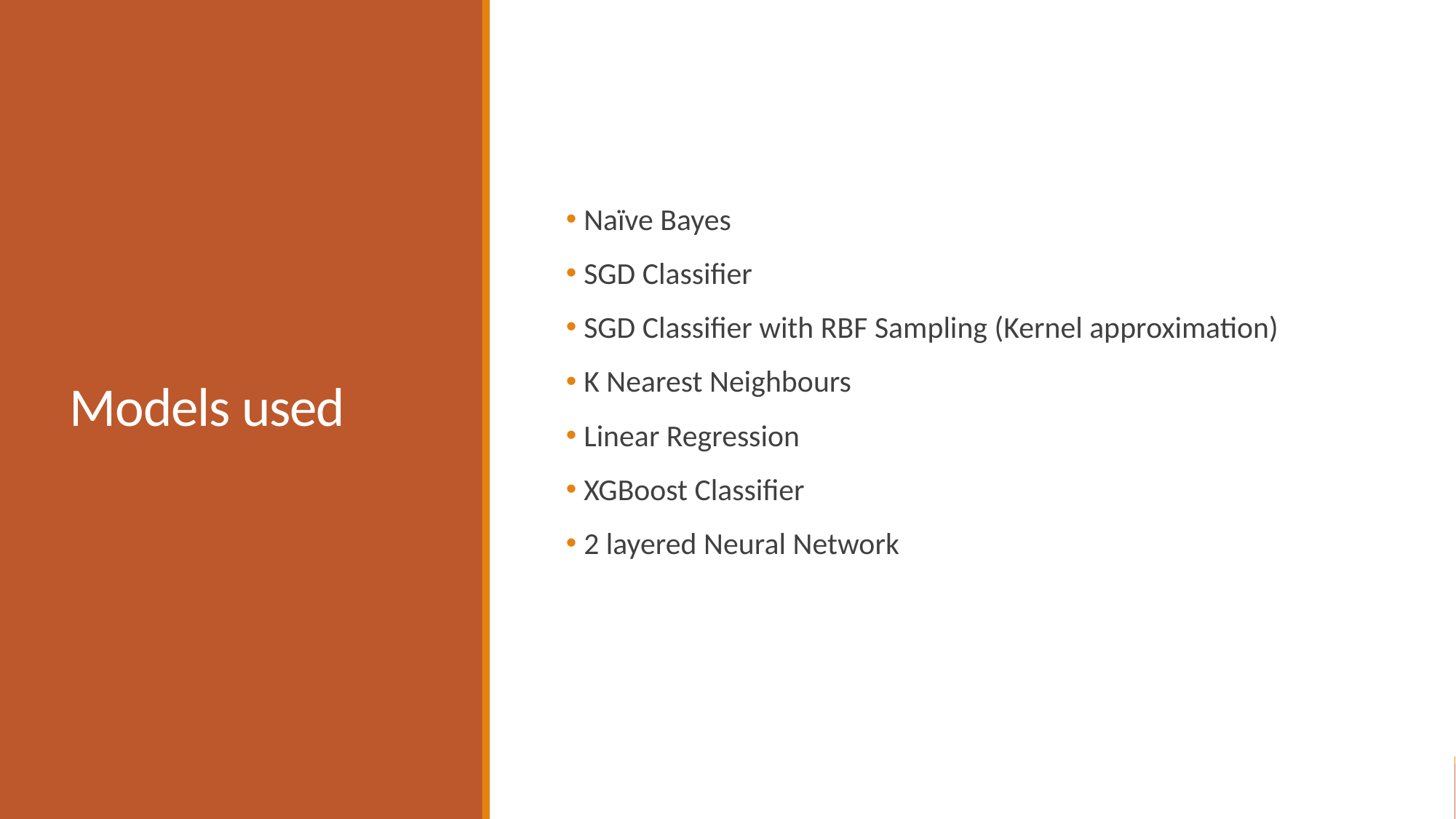

# Models used
 Naïve Bayes
 SGD Classifier
 SGD Classifier with RBF Sampling (Kernel approximation)
 K Nearest Neighbours
 Linear Regression
 XGBoost Classifier
 2 layered Neural Network